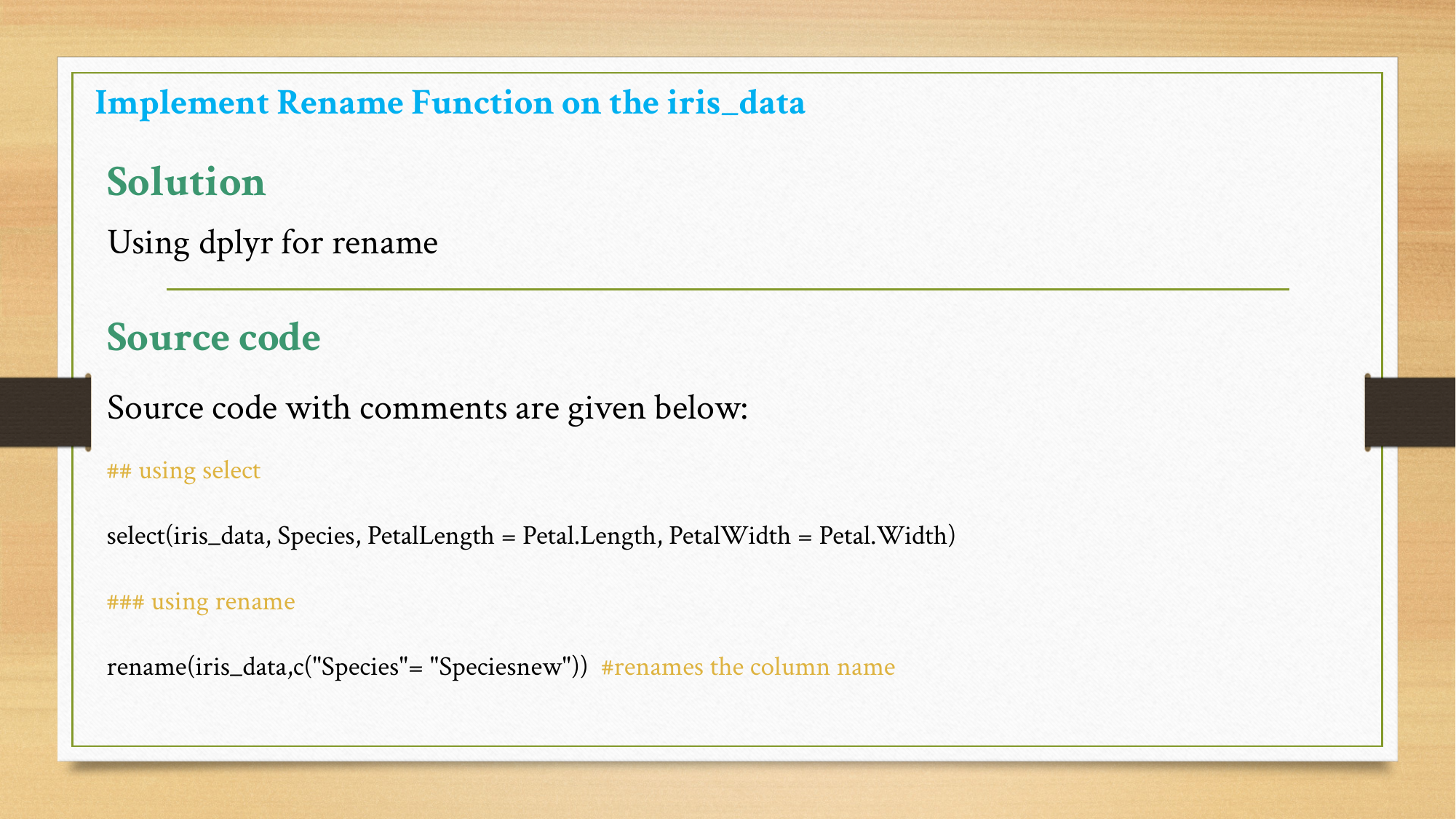

Implement Rename Function on the iris_data
Solution
Using dplyr for rename
Source code
Source code with comments are given below:
## using select

select(iris_data, Species, PetalLength = Petal.Length, PetalWidth = Petal.Width)

### using rename

rename(iris_data,c("Species"= "Speciesnew"))  #renames the column name